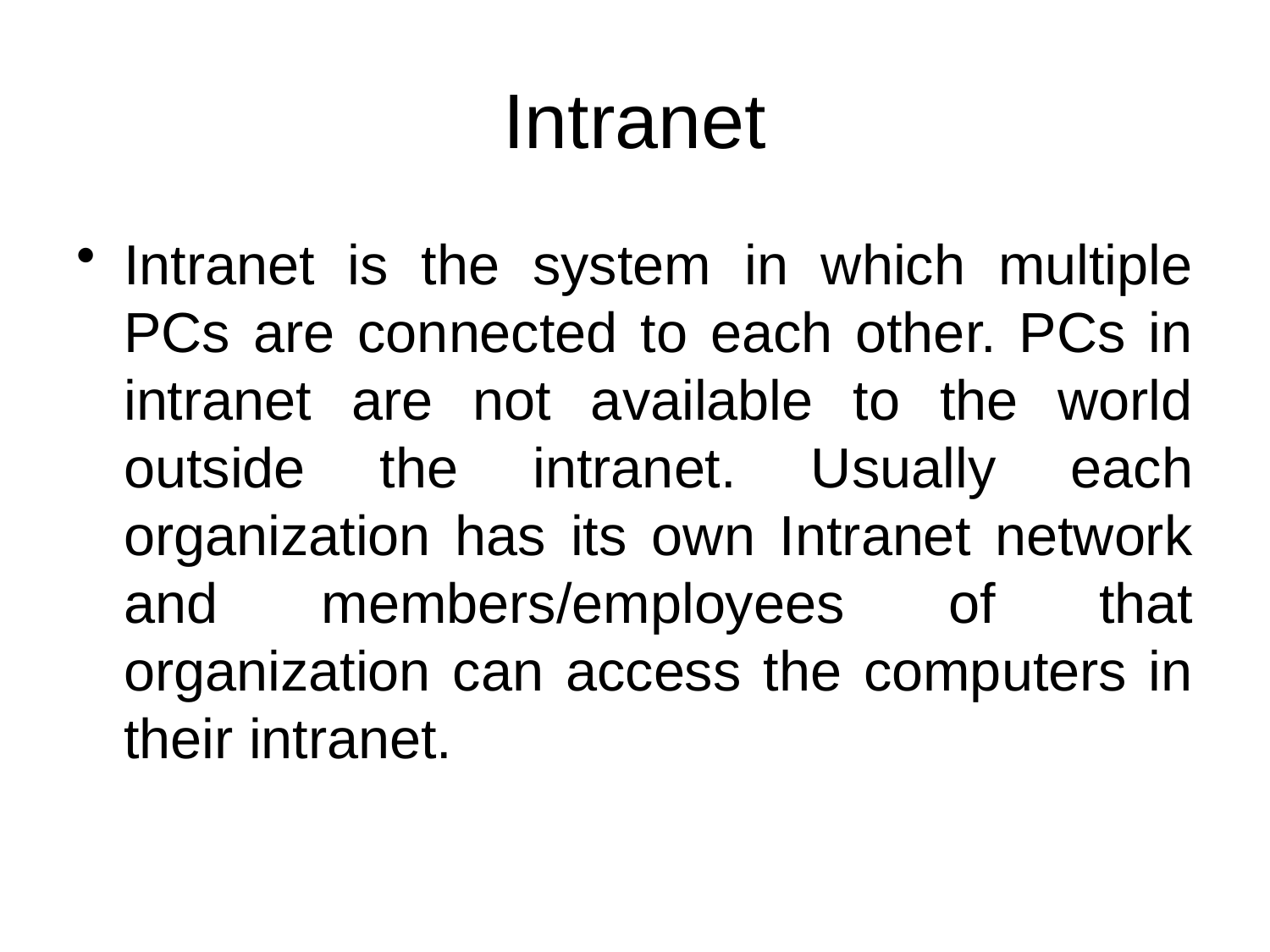

# Intranet
Intranet is the system in which multiple PCs are connected to each other. PCs in intranet are not available to the world outside the intranet. Usually each organization has its own Intranet network and members/employees of that organization can access the computers in their intranet.